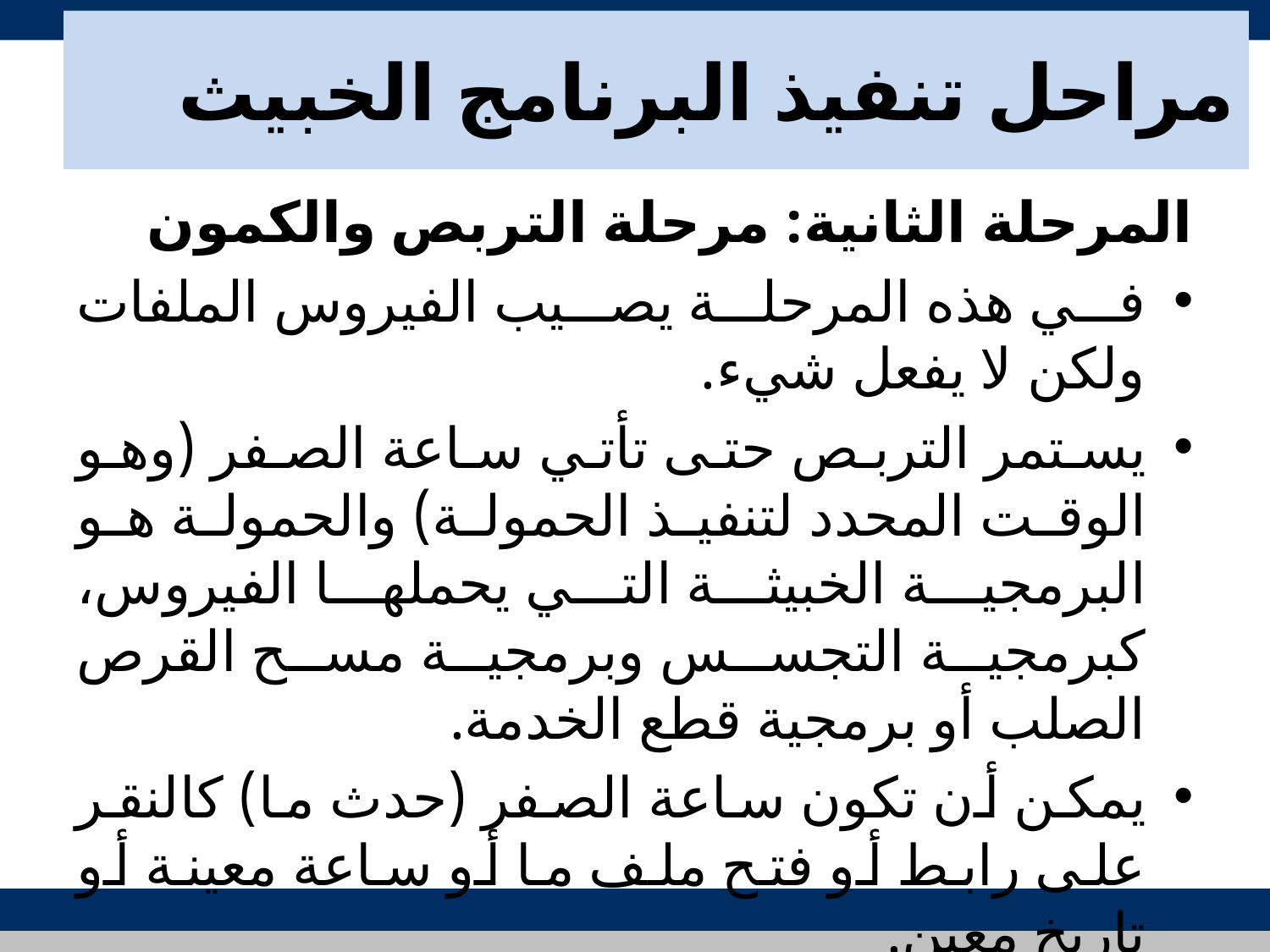

# مراحل تنفيذ البرنامج الخبيث
المرحلة الثانية: مرحلة التربص والكمون
في هذه المرحلة يصيب الفيروس الملفات ولكن لا يفعل شيء.
يستمر التربص حتى تأتي ساعة الصفر (وهو الوقت المحدد لتنفيذ الحمولة) والحمولة هو البرمجية الخبيثة التي يحملها الفيروس، كبرمجية التجسس وبرمجية مسح القرص الصلب أو برمجية قطع الخدمة.
يمكن أن تكون ساعة الصفر (حدث ما) كالنقر على رابط أو فتح ملف ما أو ساعة معينة أو تاريخ معين.